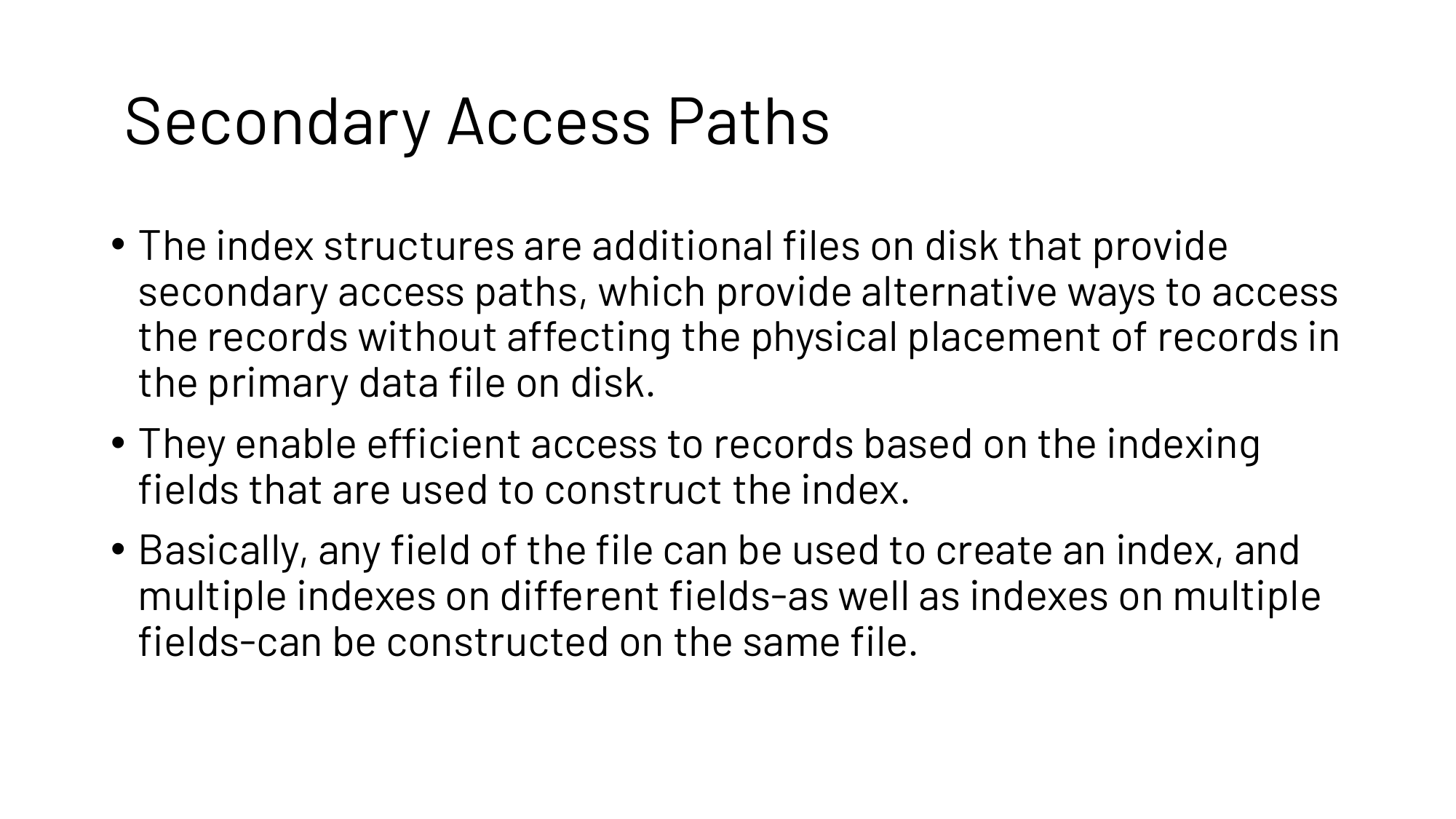

# Secondary Access Paths
The index structures are additional files on disk that provide secondary access paths, which provide alternative ways to access the records without affecting the physical placement of records in the primary data file on disk.
They enable efficient access to records based on the indexing fields that are used to construct the index.
Basically, any field of the file can be used to create an index, and multiple indexes on different fields-as well as indexes on multiple fields-can be constructed on the same file.